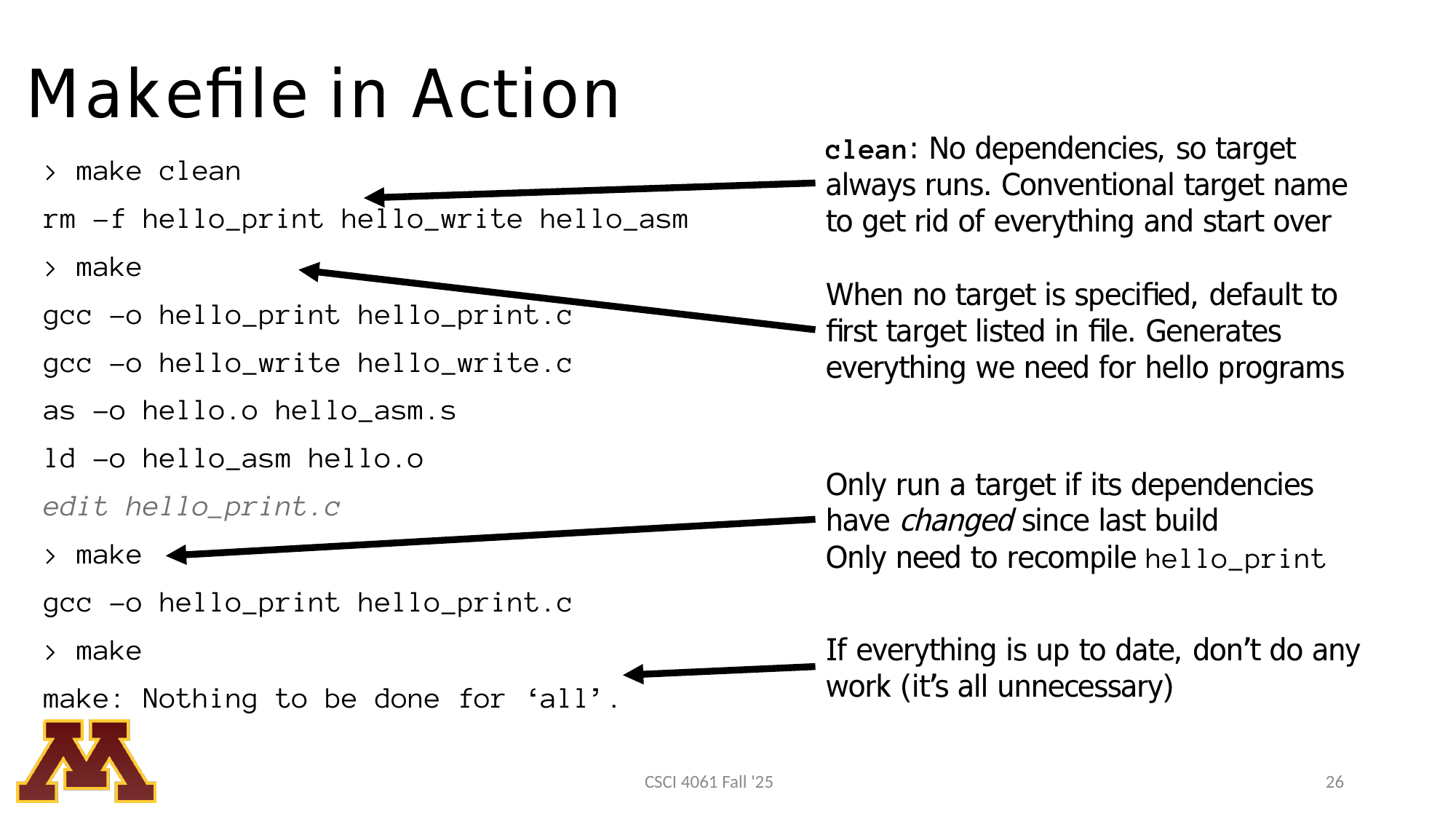

# Makefile in Action
clean: No dependencies, so target always runs. Conventional target name to get rid of everything and start over
> make clean
rm -f hello_print hello_write hello_asm
> make
gcc -o hello_print hello_print.c
gcc -o hello_write hello_write.c
as -o hello.o hello_asm.s
ld -o hello_asm hello.o
edit hello_print.c
> make
gcc -o hello_print hello_print.c
> make
make: Nothing to be done for ‘all’.

When no target is specified, default to first target listed in file. Generates everything we need for hello programs
Only run a target if its dependencies have changed since last build
Only need to recompile hello_print
If everything is up to date, don’t do any work (it’s all unnecessary)
CSCI 4061 Fall '25
26